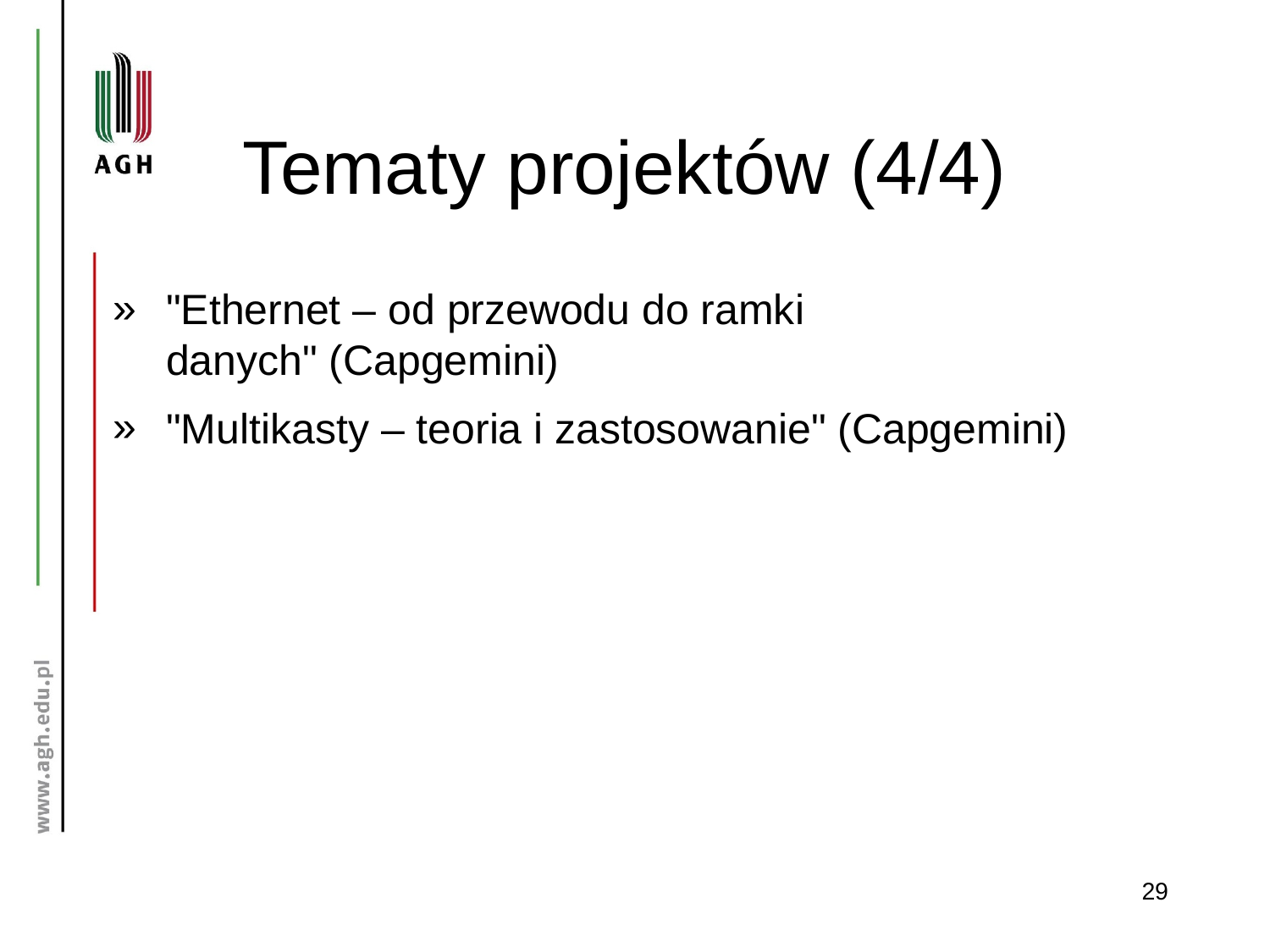

# Tematy projektów (4/4)
"Ethernet – od przewodu do ramki danych" (Capgemini)
"Multikasty – teoria i zastosowanie" (Capgemini)
29